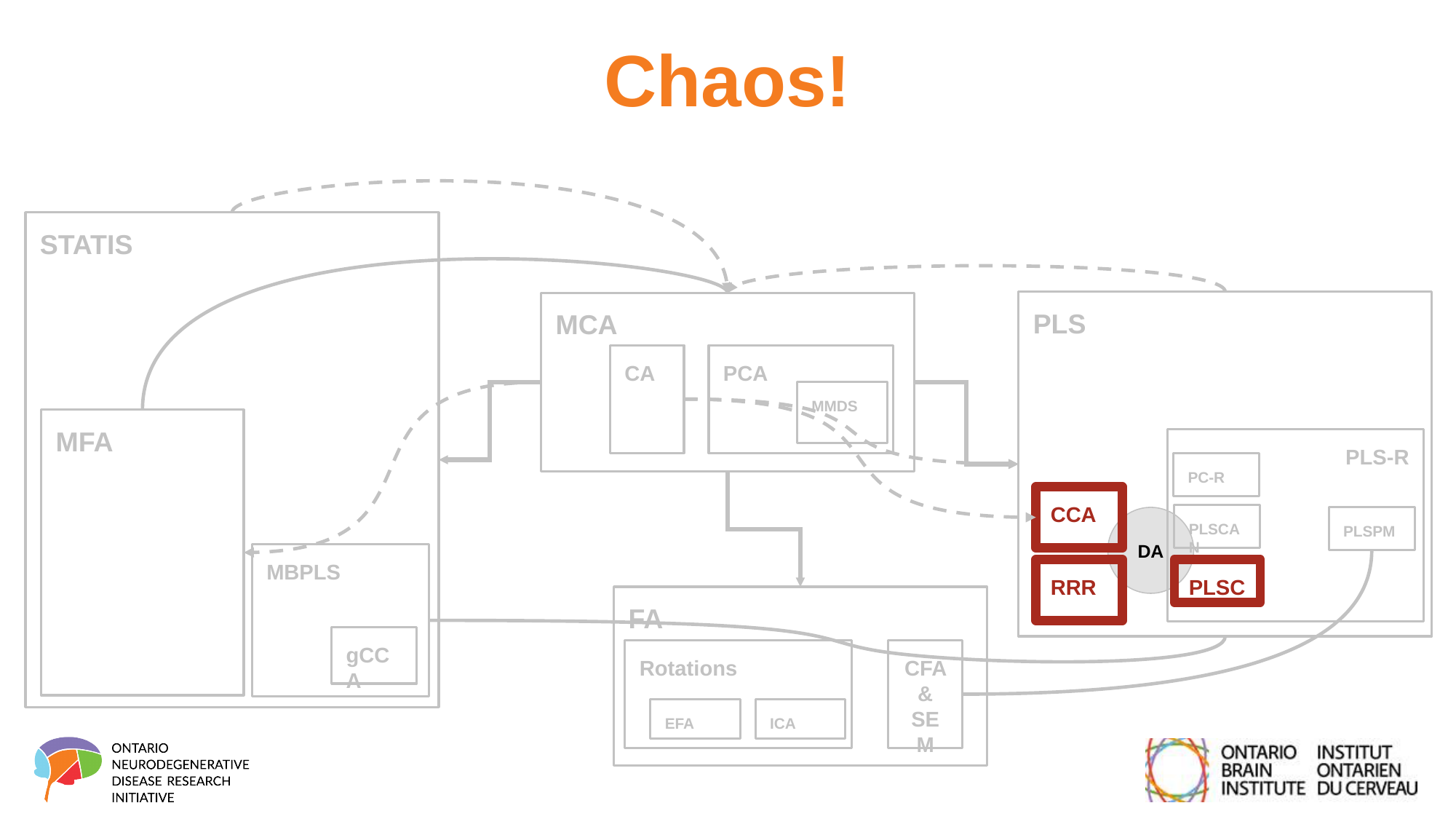

# Chaos!
STATIS
PLS
MCA
CA
PCA
MMDS
MFA
PLS-R
PC-R
CCA
PLSCAN
DA
PLSPM
MBPLS
RRR
PLSC
FA
gCCA
Rotations
CFA & SEM
EFA
ICA